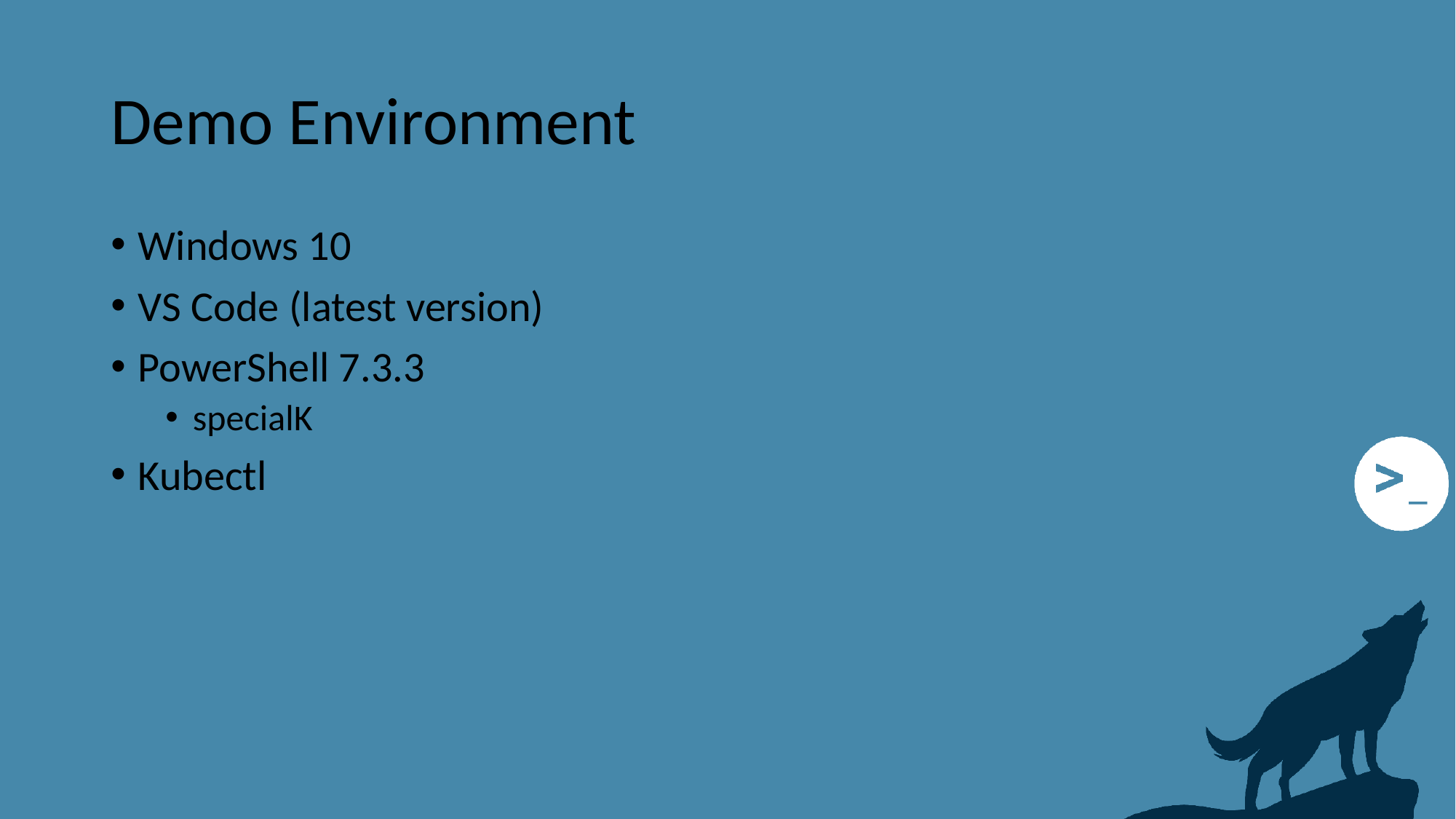

# Demo Environment
Windows 10
VS Code (latest version)
PowerShell 7.3.3
specialK
Kubectl